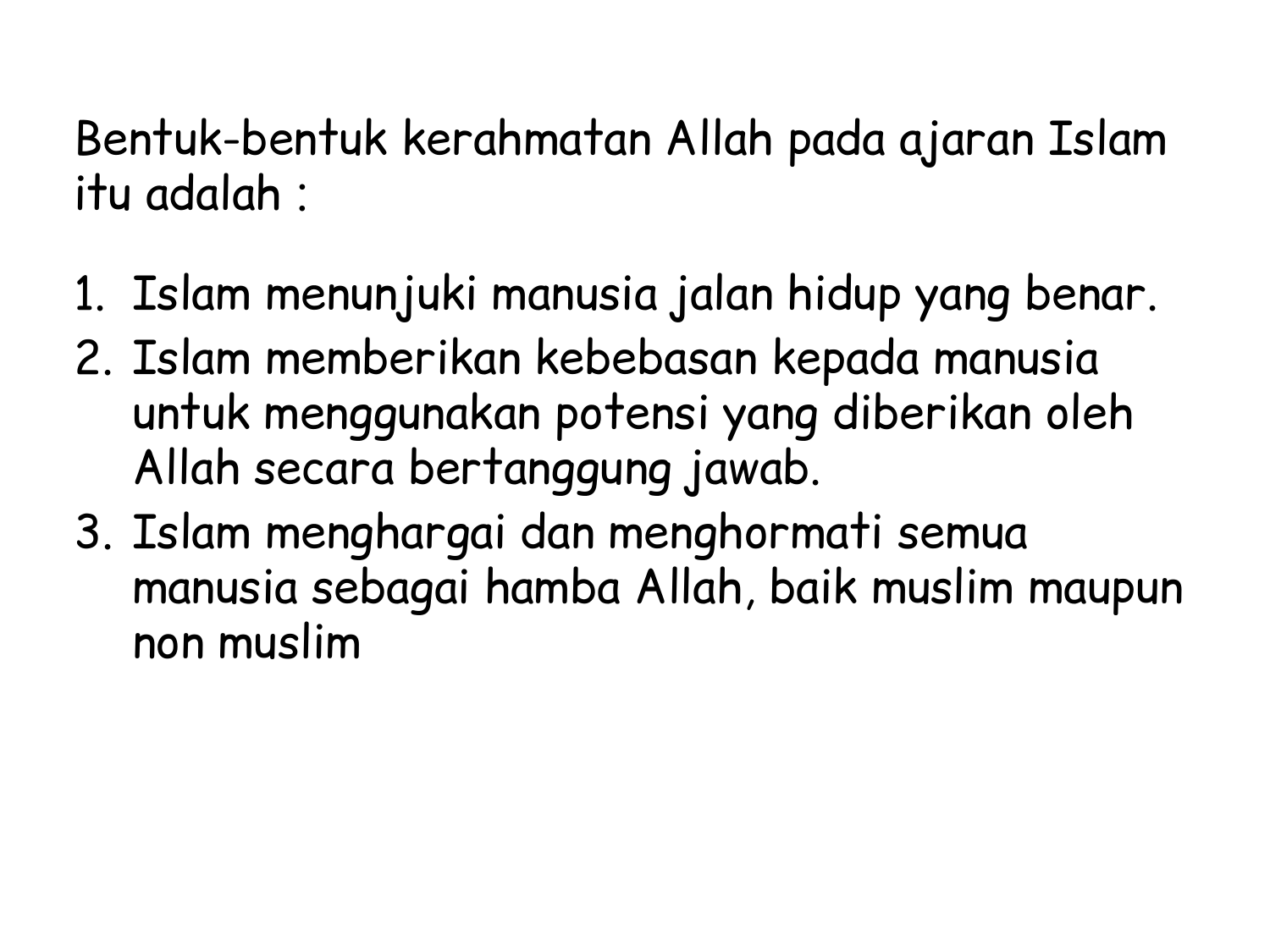

# Bentuk-bentuk kerahmatan Allah pada ajaran Islam itu adalah :
Islam menunjuki manusia jalan hidup yang benar.
Islam memberikan kebebasan kepada manusia untuk menggunakan potensi yang diberikan oleh Allah secara bertanggung jawab.
Islam menghargai dan menghormati semua manusia sebagai hamba Allah, baik muslim maupun non muslim